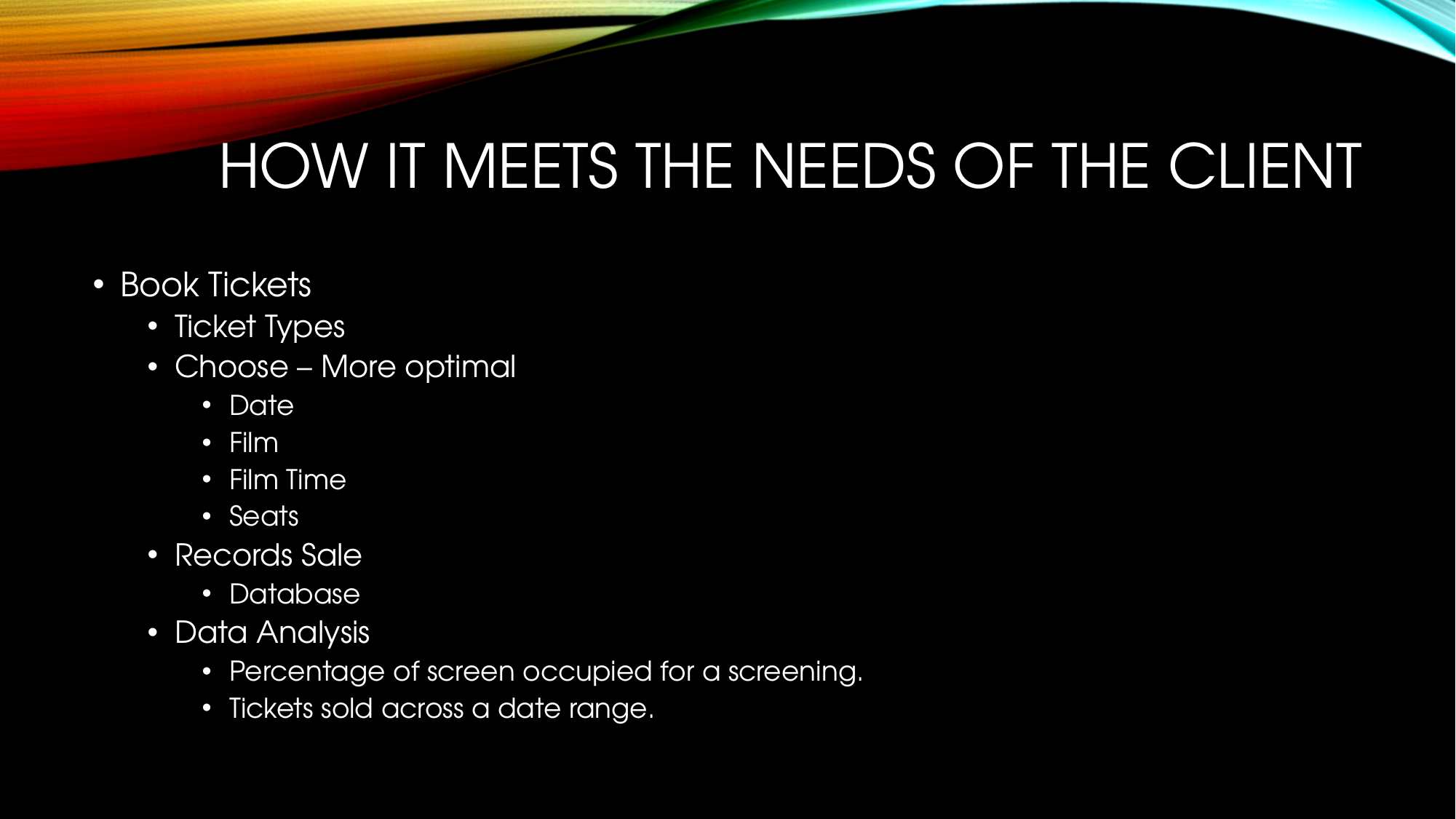

# How it meets the needs of the client
Book Tickets
Ticket Types
Choose – More optimal
Date
Film
Film Time
Seats
Records Sale
Database
Data Analysis
Percentage of screen occupied for a screening.
Tickets sold across a date range.